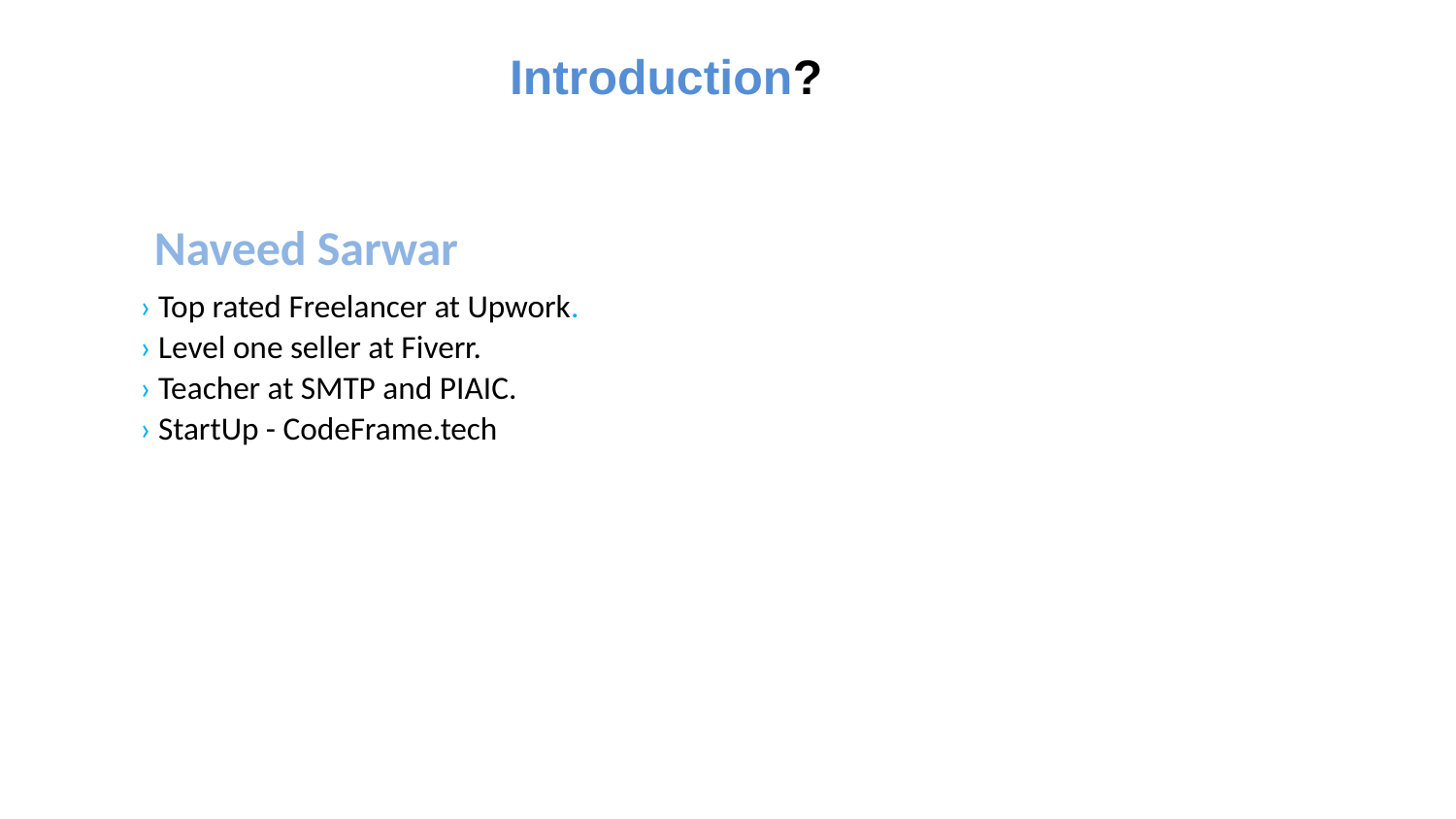

# Introduction?
Naveed Sarwar
› Top rated Freelancer at Upwork.
› Level one seller at Fiverr.
› Teacher at SMTP and PIAIC.
› StartUp - CodeFrame.tech